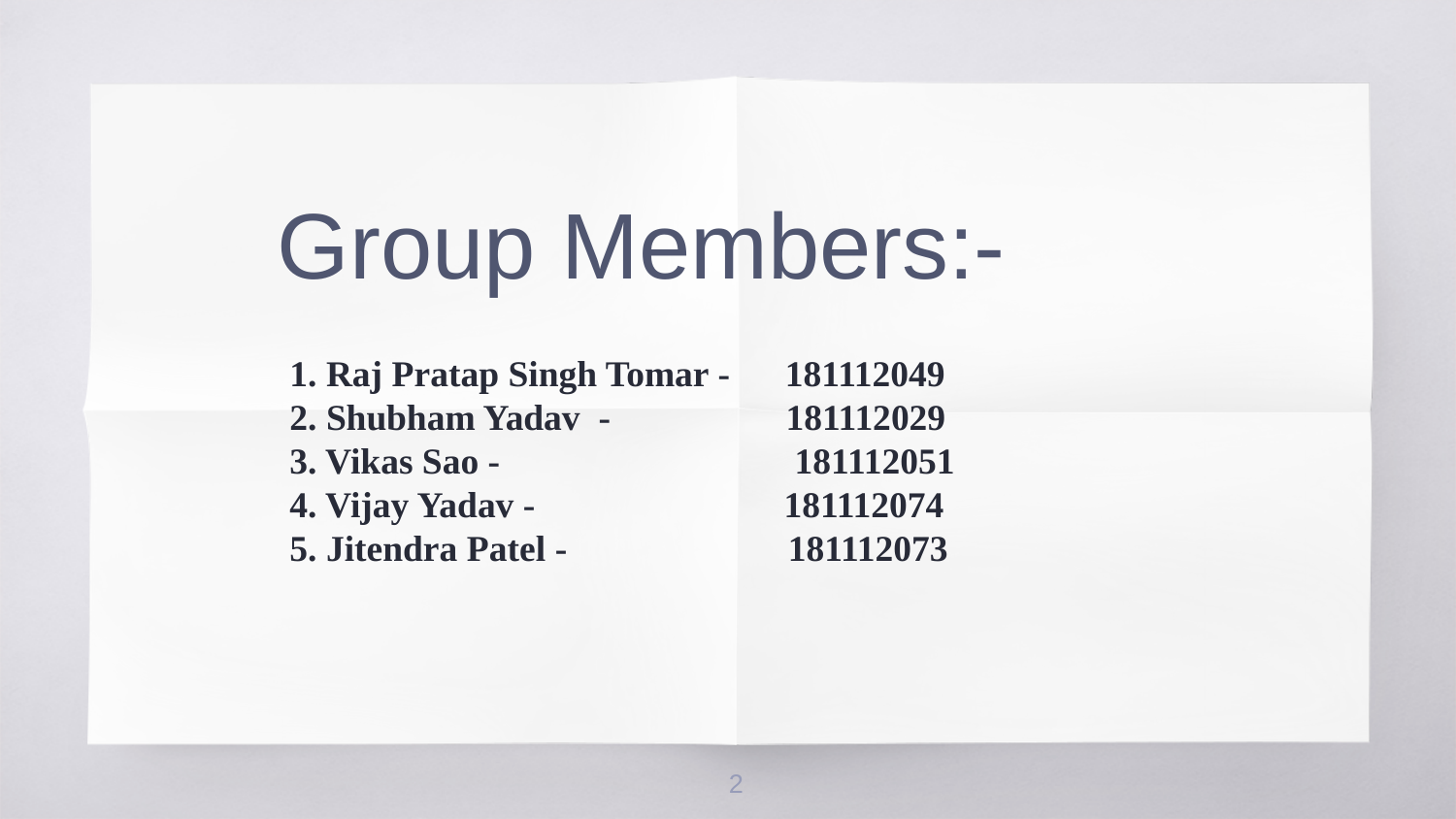

# Group Members:-
1. Raj Pratap Singh Tomar -      181112049
2. Shubham Yadav  -                   181112029
3. Vikas Sao -                                181112051
4. Vijay Yadav -                           181112074
5. Jitendra Patel -                        181112073
2